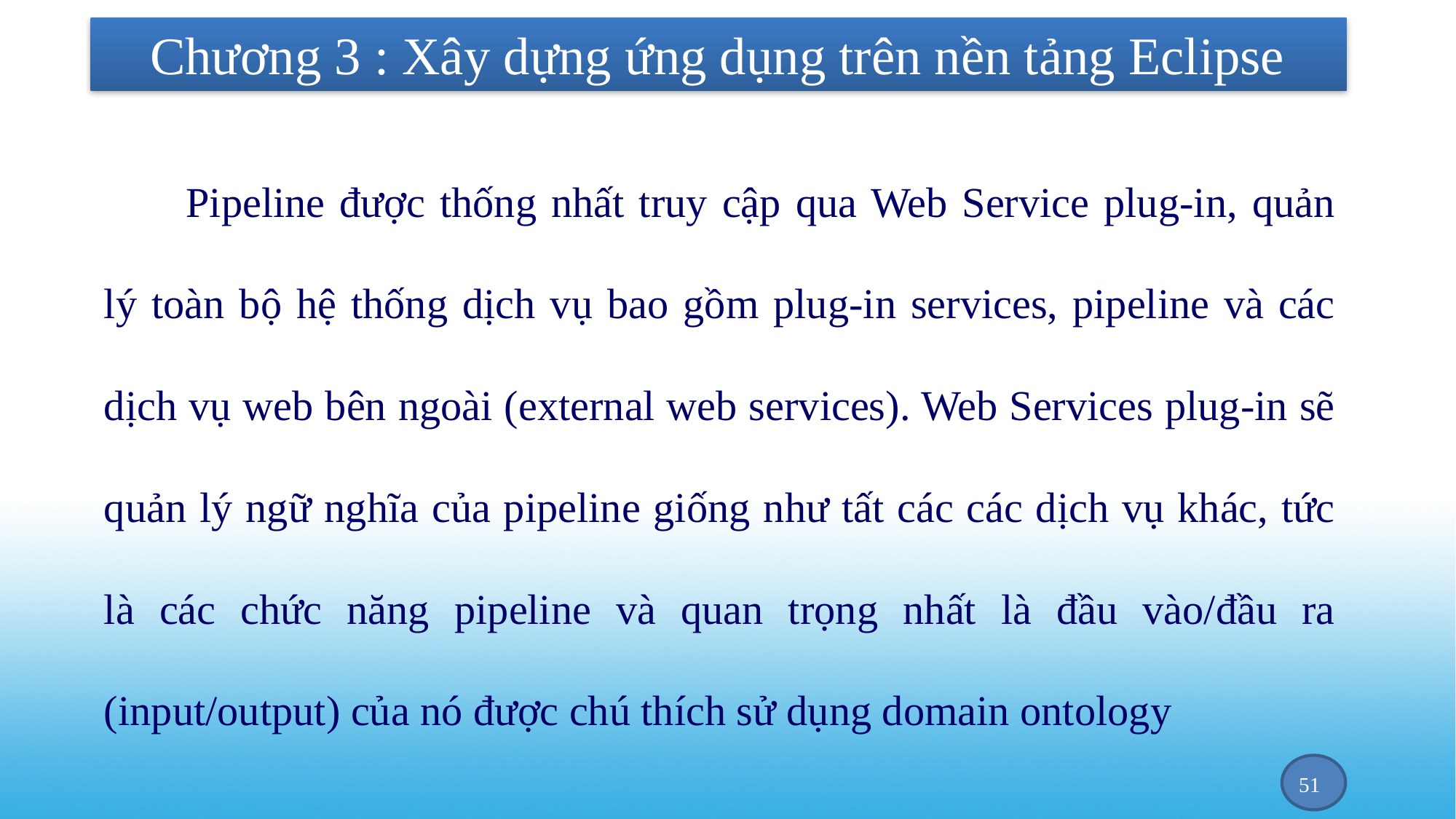

# Chương 3 : Xây dựng ứng dụng trên nền tảng Eclipse
Pipeline được thống nhất truy cập qua Web Service plug-in, quản lý toàn bộ hệ thống dịch vụ bao gồm plug-in services, pipeline và các dịch vụ web bên ngoài (external web services). Web Services plug-in sẽ quản lý ngữ nghĩa của pipeline giống như tất các các dịch vụ khác, tức là các chức năng pipeline và quan trọng nhất là đầu vào/đầu ra (input/output) của nó được chú thích sử dụng domain ontology

51